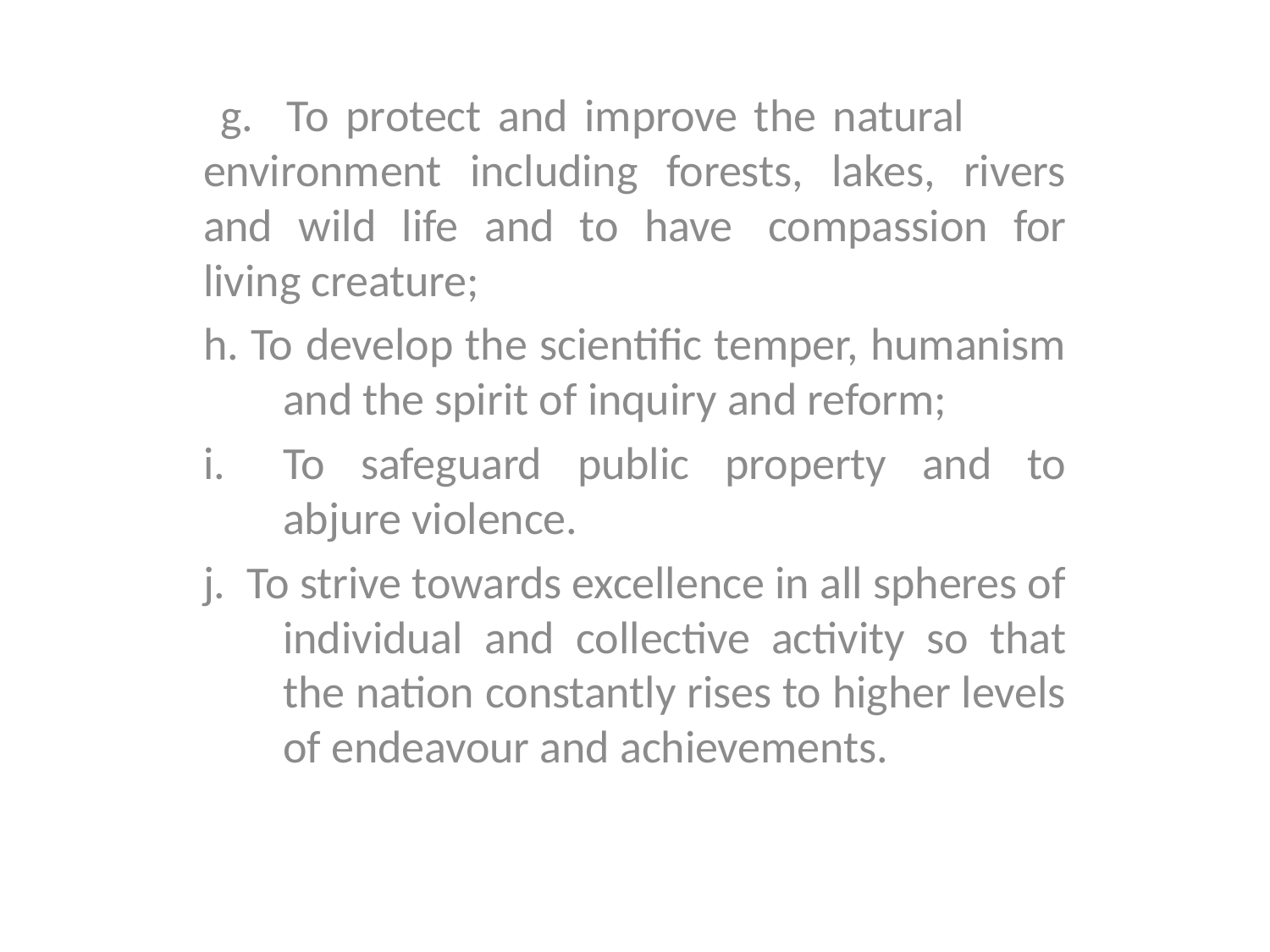

g.  To protect and improve the natural       environment including forests, lakes, rivers and wild life and to have 	compassion for living creature;
h. To develop the scientific temper, humanism and the spirit of inquiry and reform;
To safeguard public property and to abjure violence.
j.  To strive towards excellence in all spheres of individual and collective activity so that the nation constantly rises to higher levels of endeavour and achievements.